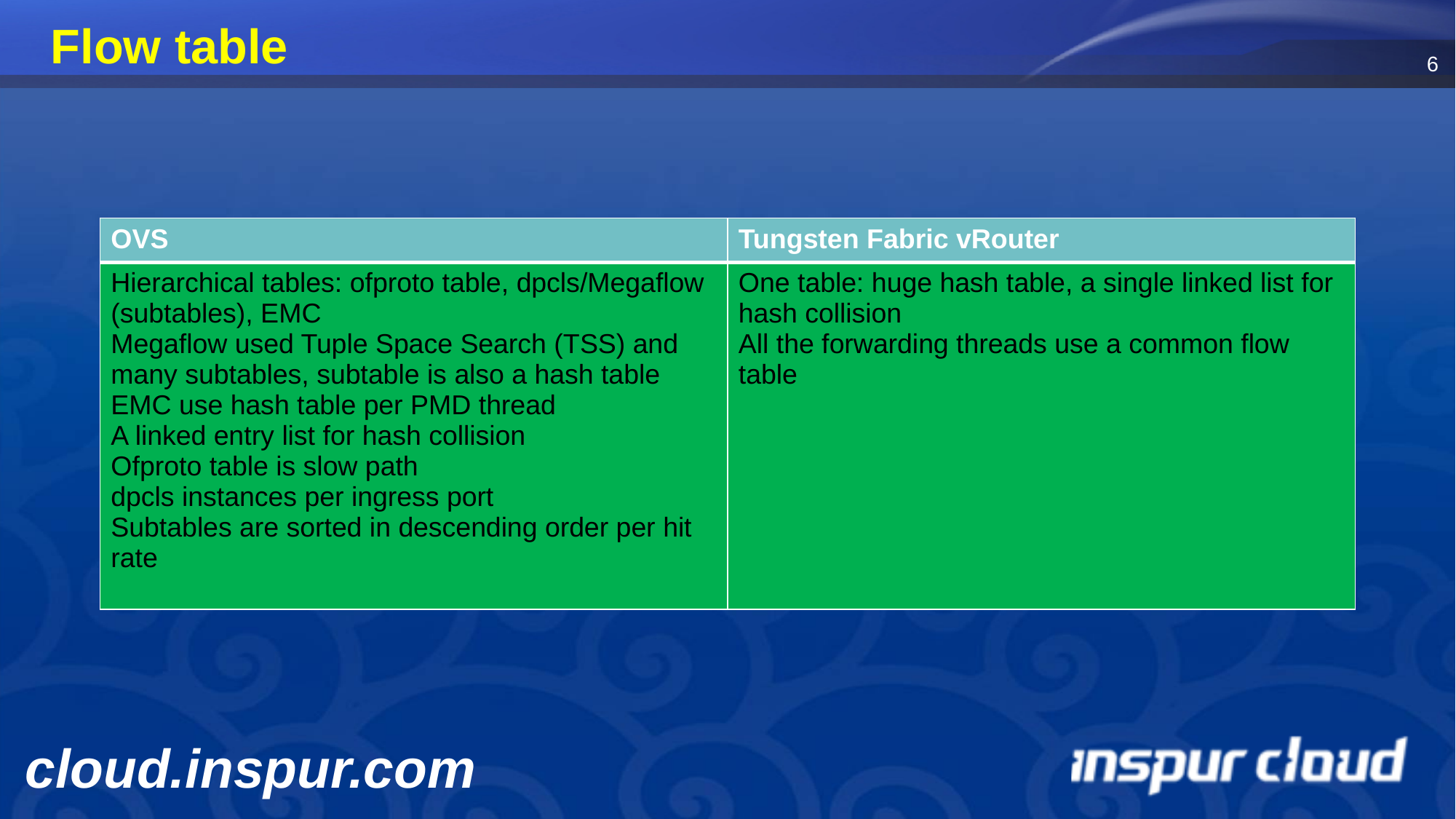

# Flow table
| OVS | Tungsten Fabric vRouter |
| --- | --- |
| Hierarchical tables: ofproto table, dpcls/Megaflow (subtables), EMC Megaflow used Tuple Space Search (TSS) and many subtables, subtable is also a hash table EMC use hash table per PMD thread A linked entry list for hash collision Ofproto table is slow path dpcls instances per ingress port Subtables are sorted in descending order per hit rate | One table: huge hash table, a single linked list for hash collision All the forwarding threads use a common flow table |